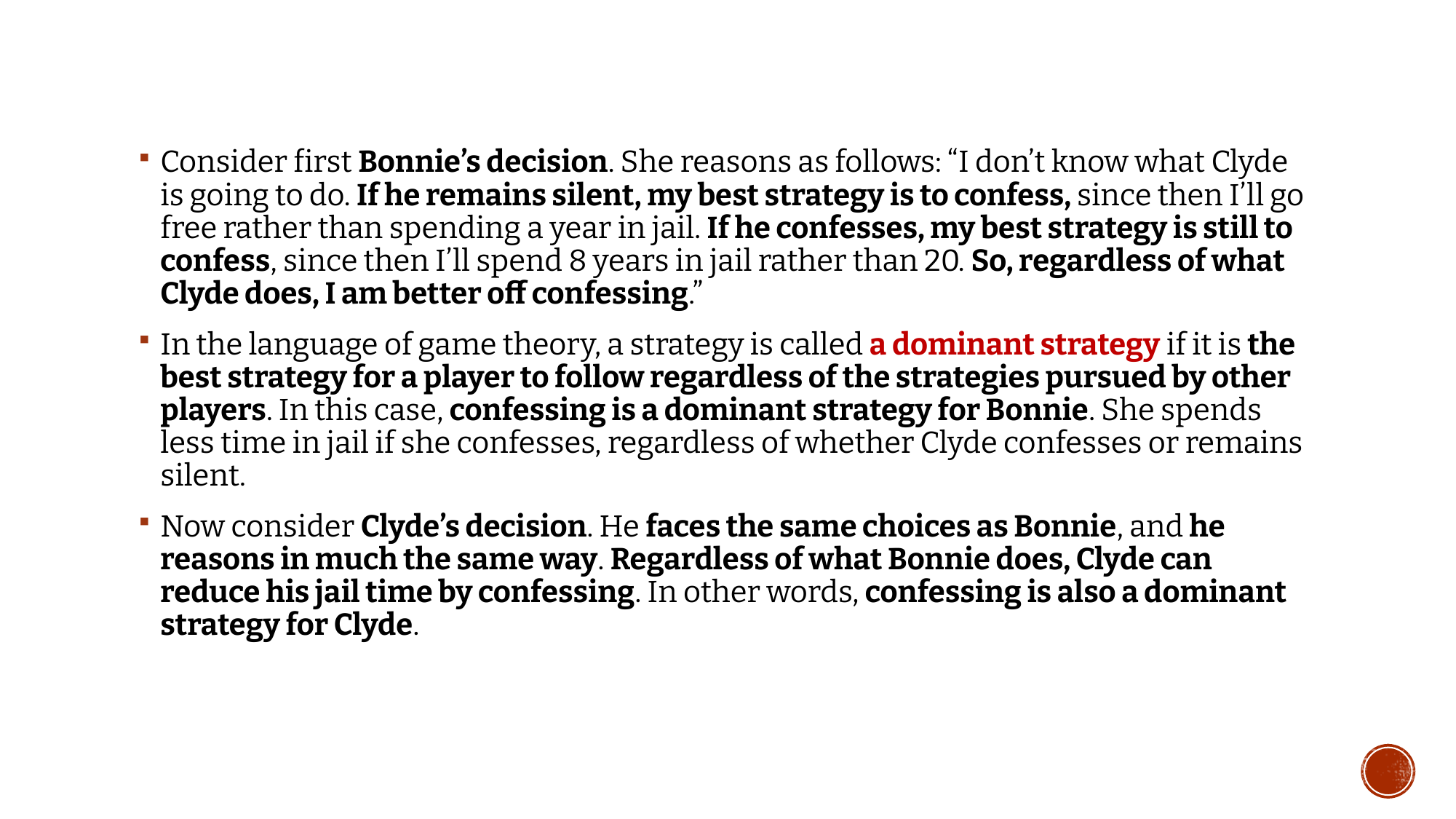

Consider first Bonnie’s decision. She reasons as follows: “I don’t know what Clyde is going to do. If he remains silent, my best strategy is to confess, since then I’ll go free rather than spending a year in jail. If he confesses, my best strategy is still to confess, since then I’ll spend 8 years in jail rather than 20. So, regardless of what Clyde does, I am better off confessing.”
In the language of game theory, a strategy is called a dominant strategy if it is the best strategy for a player to follow regardless of the strategies pursued by other players. In this case, confessing is a dominant strategy for Bonnie. She spends less time in jail if she confesses, regardless of whether Clyde confesses or remains silent.
Now consider Clyde’s decision. He faces the same choices as Bonnie, and he reasons in much the same way. Regardless of what Bonnie does, Clyde can reduce his jail time by confessing. In other words, confessing is also a dominant strategy for Clyde.